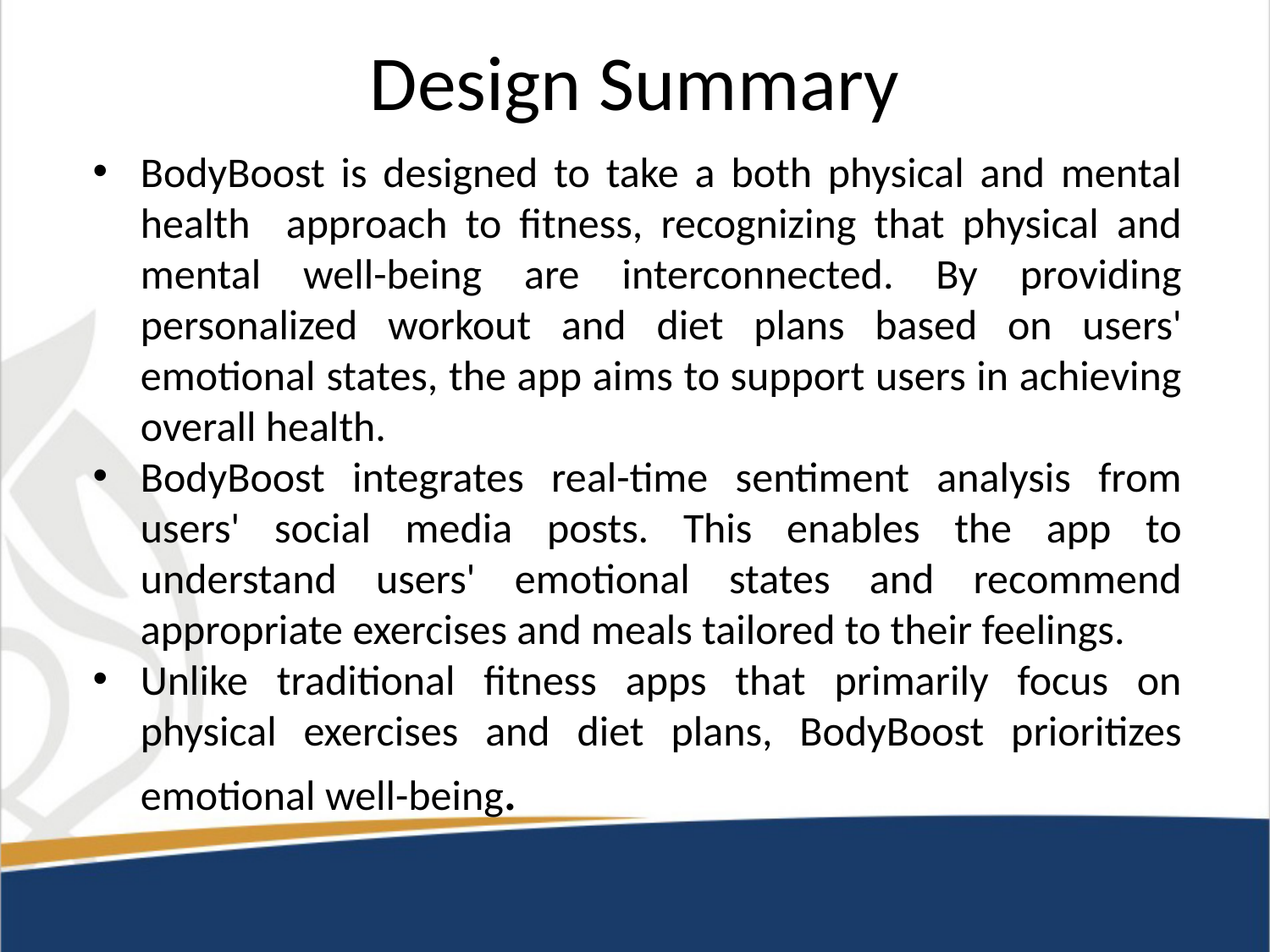

# Design Summary
BodyBoost is designed to take a both physical and mental health  approach to fitness, recognizing that physical and mental well-being are interconnected. By providing personalized workout and diet plans based on users' emotional states, the app aims to support users in achieving overall health.
BodyBoost integrates real-time sentiment analysis from users' social media posts. This enables the app to understand users' emotional states and recommend appropriate exercises and meals tailored to their feelings.
Unlike traditional fitness apps that primarily focus on physical exercises and diet plans, BodyBoost prioritizes emotional well-being.